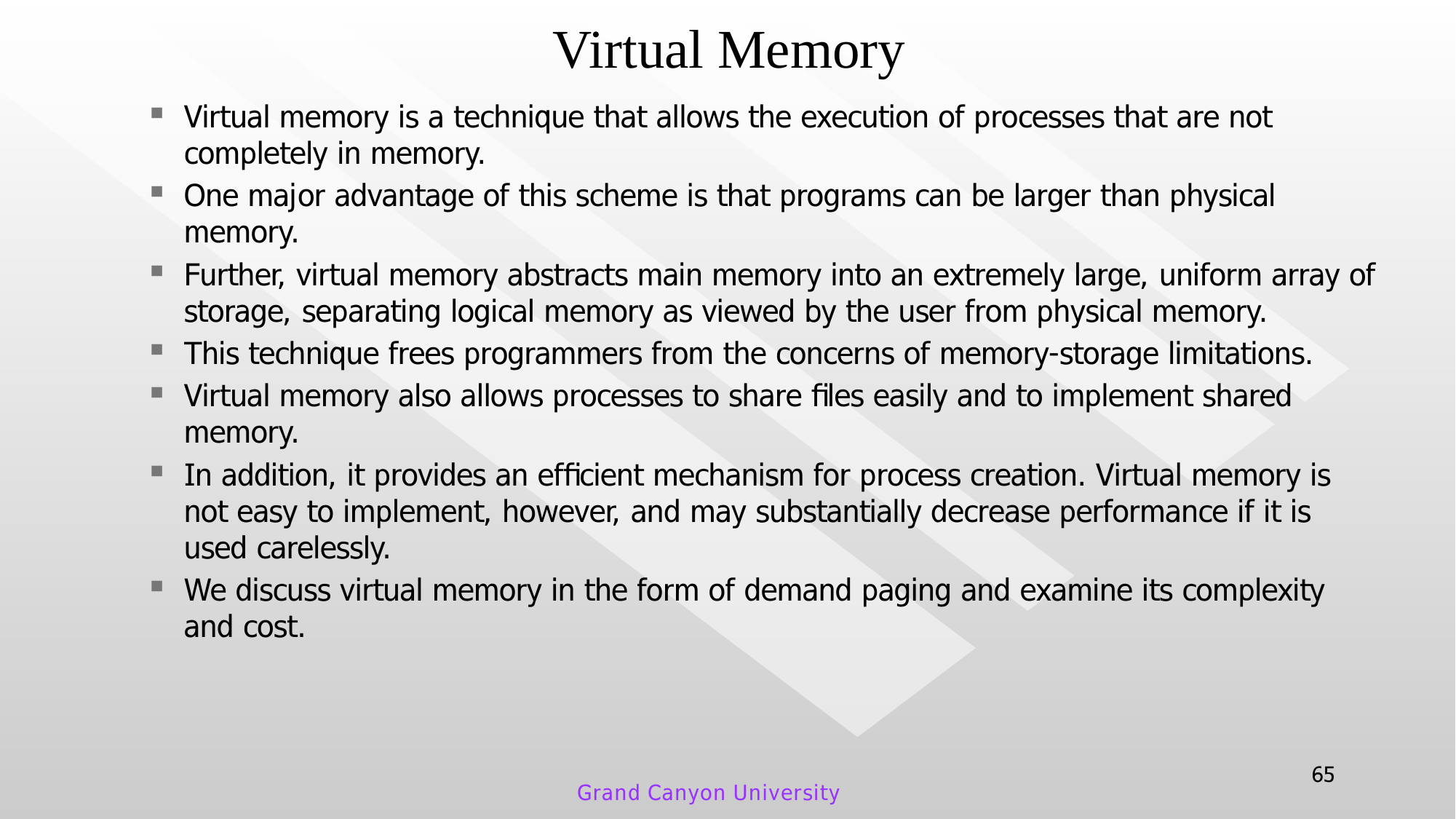

# Virtual Memory
Virtual memory is a technique that allows the execution of processes that are not completely in memory.
One major advantage of this scheme is that programs can be larger than physical memory.
Further, virtual memory abstracts main memory into an extremely large, uniform array of storage, separating logical memory as viewed by the user from physical memory.
This technique frees programmers from the concerns of memory-storage limitations.
Virtual memory also allows processes to share files easily and to implement shared memory.
In addition, it provides an efficient mechanism for process creation. Virtual memory is not easy to implement, however, and may substantially decrease performance if it is used carelessly.
We discuss virtual memory in the form of demand paging and examine its complexity and cost.
65
Grand Canyon University